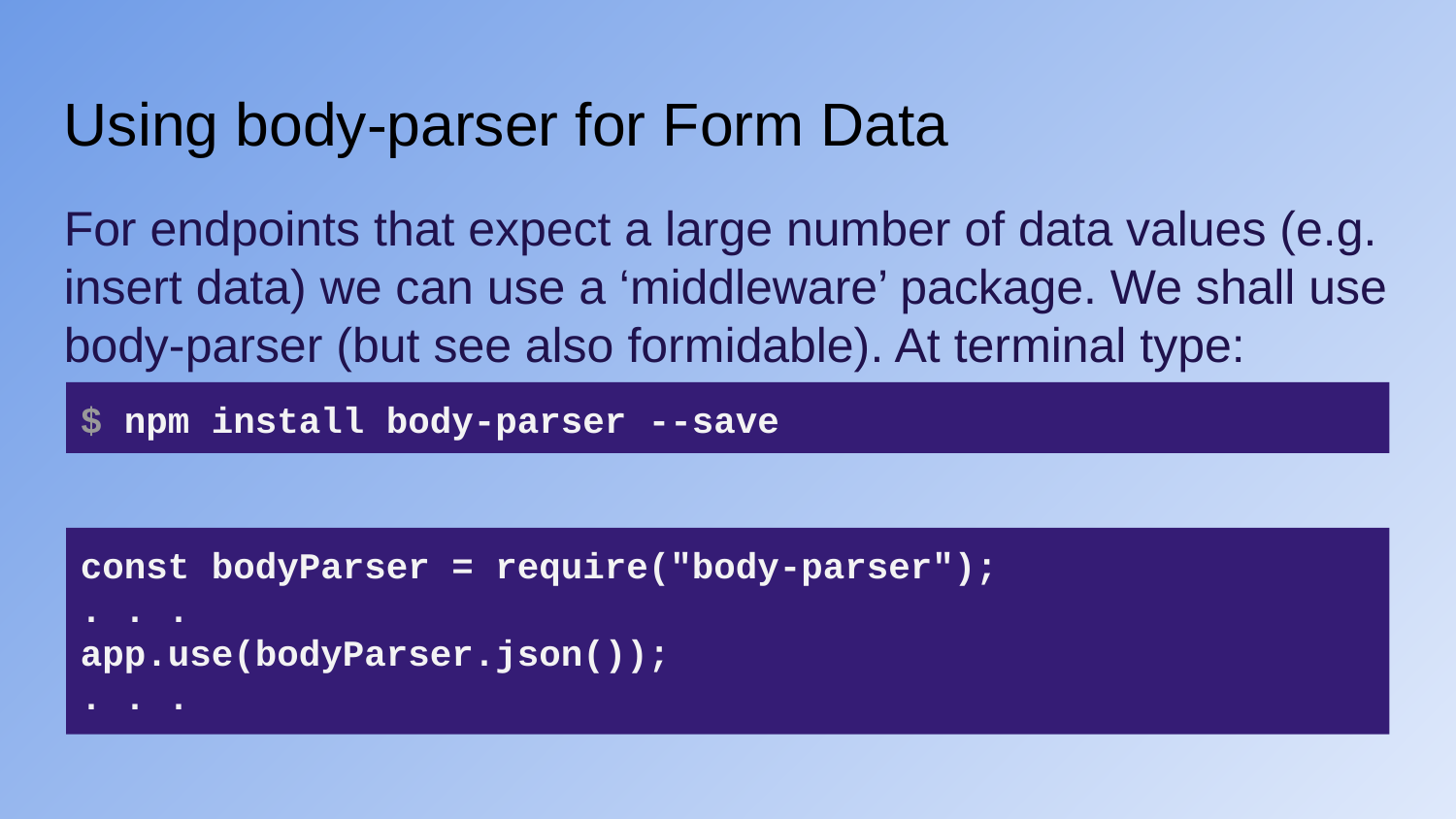

Using body-parser for Form Data
For endpoints that expect a large number of data values (e.g. insert data) we can use a ‘middleware’ package. We shall use body-parser (but see also formidable). At terminal type:

In your server.js file you need to add:
$ npm install body-parser --save
const bodyParser = require("body-parser");
. . .
app.use(bodyParser.json());
. . .